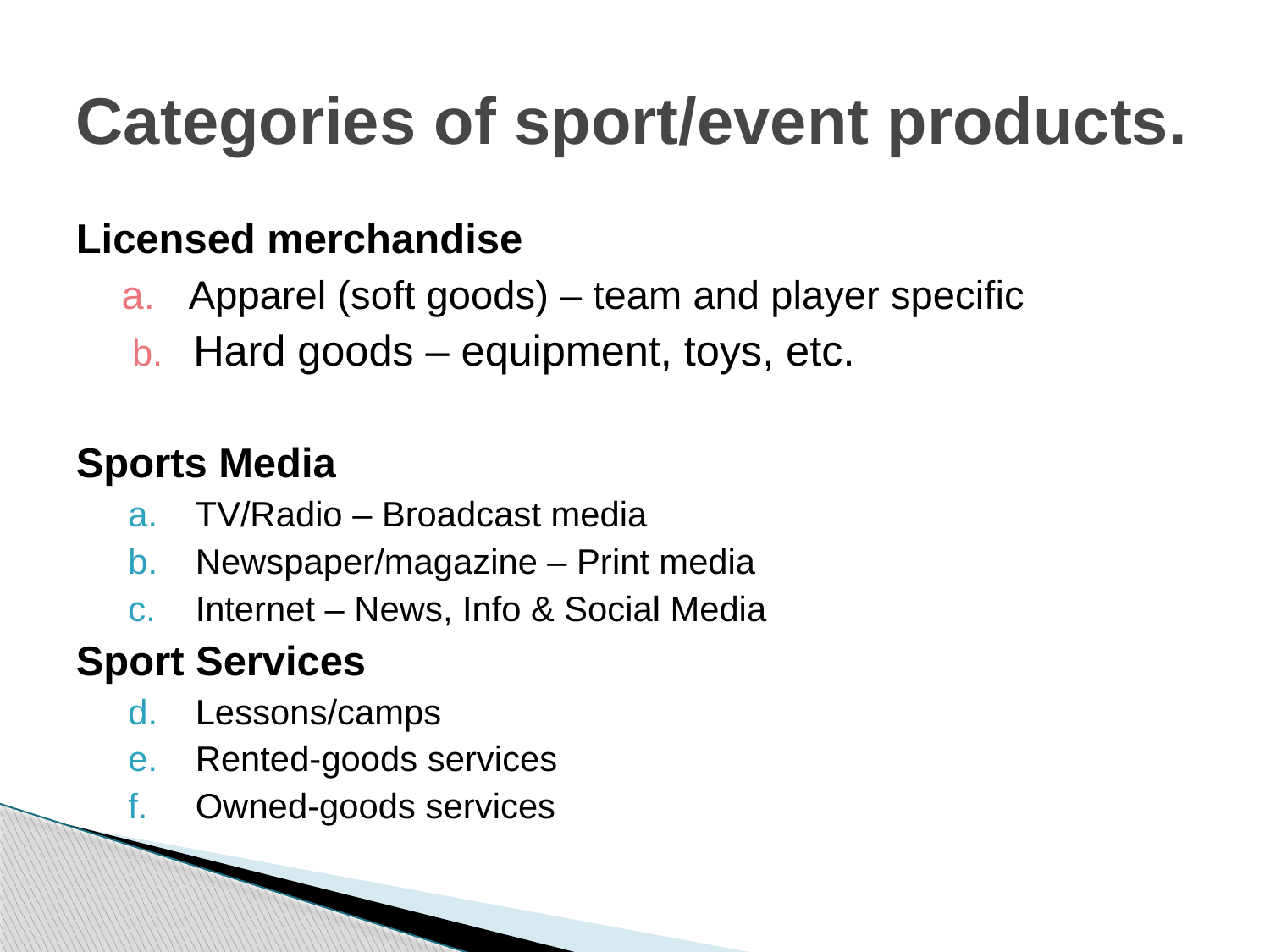

# Categories of sport/event products.
Licensed merchandise
    a.   Apparel (soft goods) – team and player specific
     b.   Hard goods – equipment, toys, etc.

Sports Media
TV/Radio – Broadcast media
Newspaper/magazine – Print media
Internet – News, Info & Social Media
Sport Services
Lessons/camps
Rented-goods services
Owned-goods services